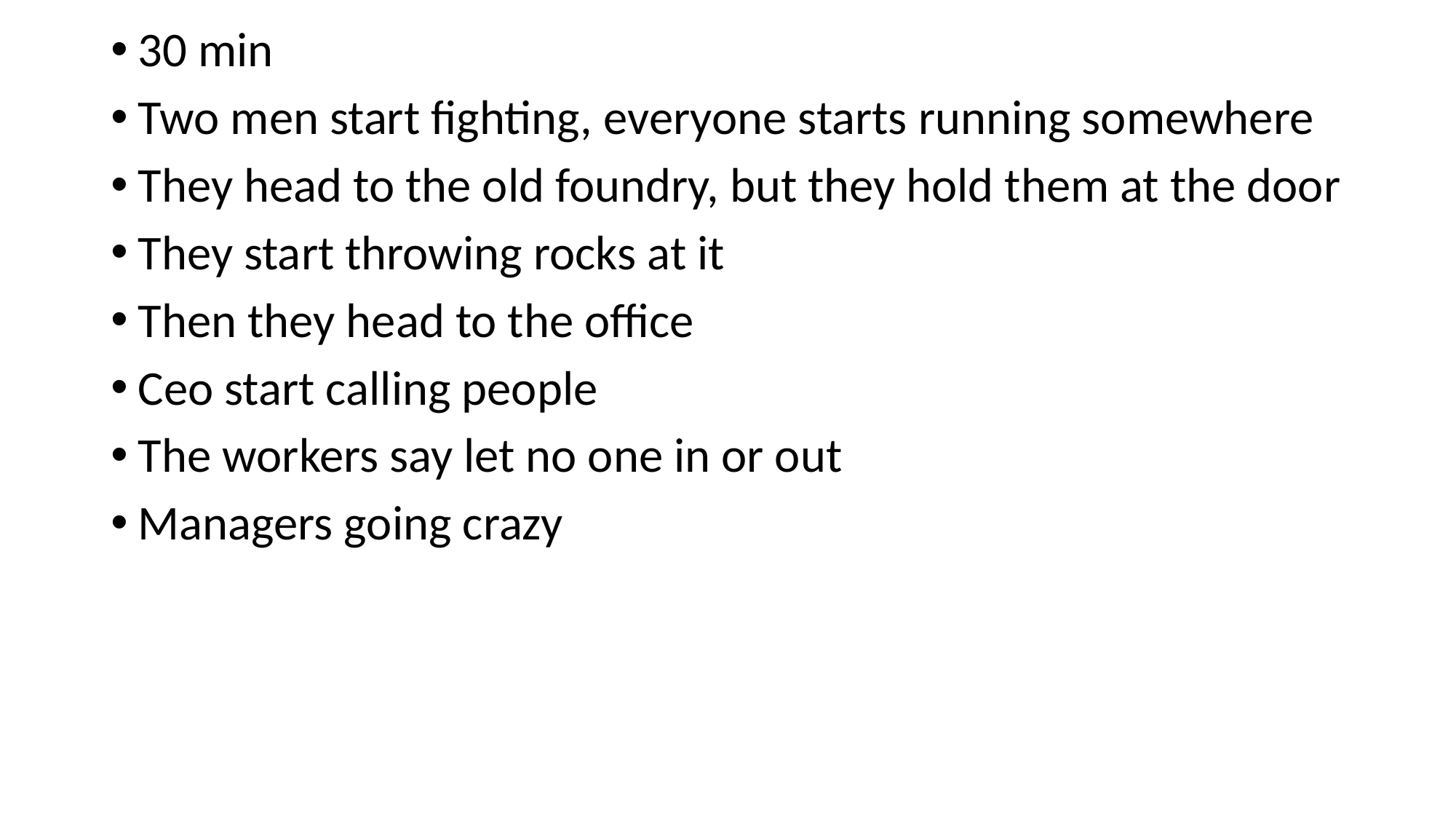

30 min
Two men start fighting, everyone starts running somewhere
They head to the old foundry, but they hold them at the door
They start throwing rocks at it
Then they head to the office
Ceo start calling people
The workers say let no one in or out
Managers going crazy